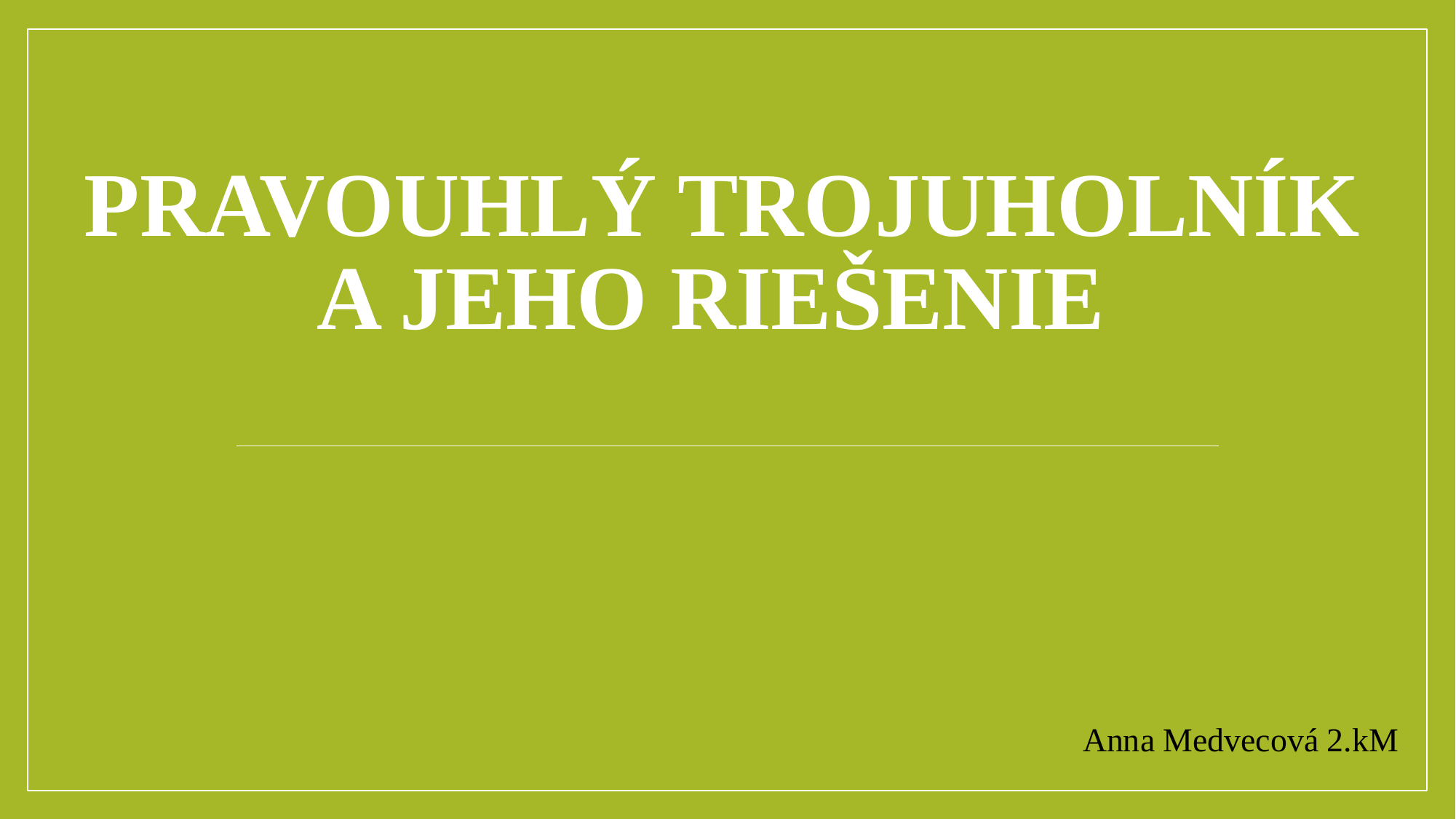

# Pravouhlý trojuholník a jeho riešenie
Anna Medvecová 2.kM